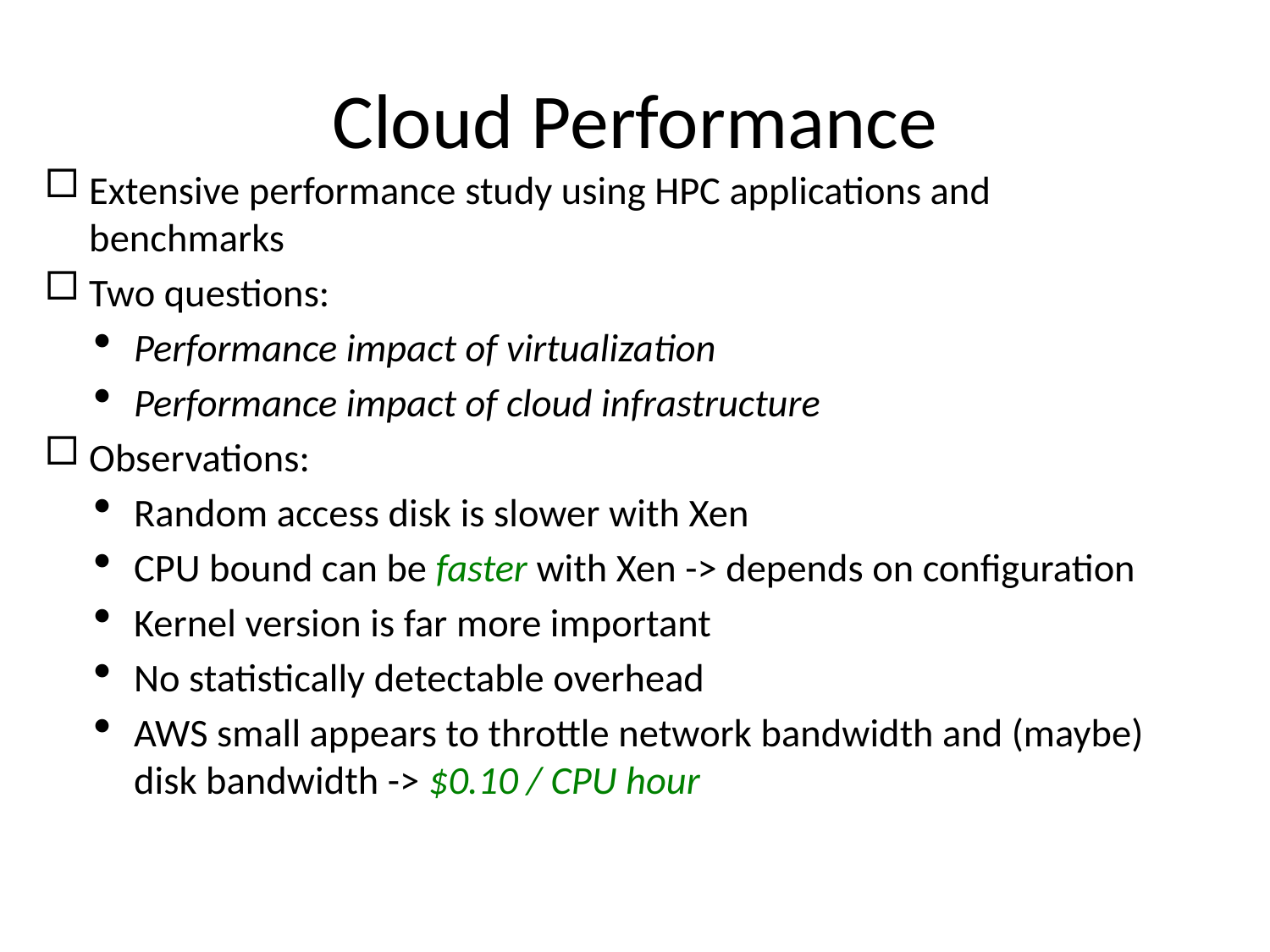

# Cloud Performance
Extensive performance study using HPC applications and benchmarks
Two questions:
Performance impact of virtualization
Performance impact of cloud infrastructure
Observations:
Random access disk is slower with Xen
CPU bound can be faster with Xen -> depends on configuration
Kernel version is far more important
No statistically detectable overhead
AWS small appears to throttle network bandwidth and (maybe) disk bandwidth -> $0.10 / CPU hour